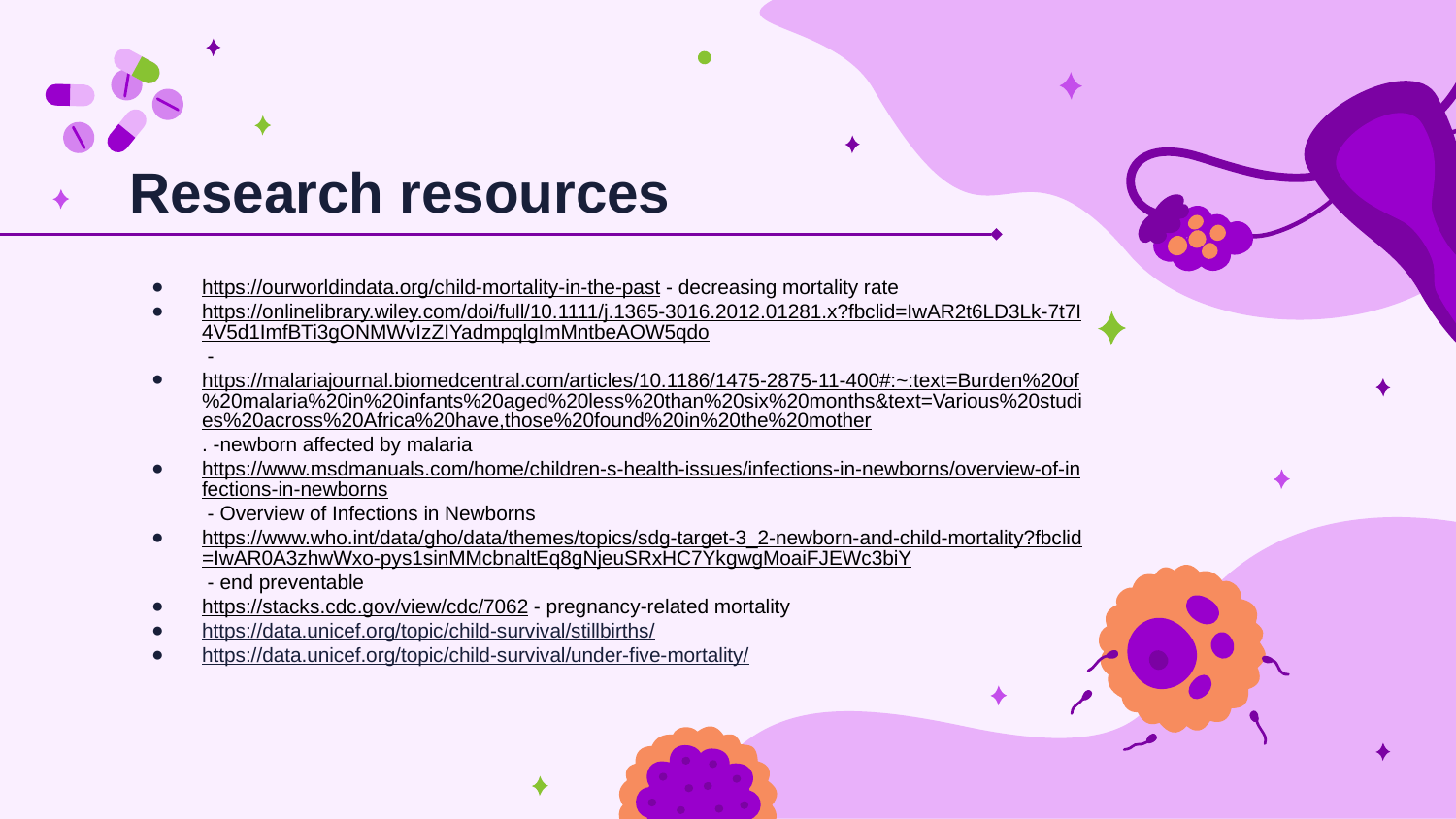

# Research resources
https://ourworldindata.org/child-mortality-in-the-past - decreasing mortality rate
https://onlinelibrary.wiley.com/doi/full/10.1111/j.1365-3016.2012.01281.x?fbclid=IwAR2t6LD3Lk-7t7I4V5d1ImfBTi3gONMWvIzZIYadmpqlgImMntbeAOW5qdo -
https://malariajournal.biomedcentral.com/articles/10.1186/1475-2875-11-400#:~:text=Burden%20of%20malaria%20in%20infants%20aged%20less%20than%20six%20months&text=Various%20studies%20across%20Africa%20have,those%20found%20in%20the%20mother. -newborn affected by malaria
https://www.msdmanuals.com/home/children-s-health-issues/infections-in-newborns/overview-of-infections-in-newborns - Overview of Infections in Newborns
https://www.who.int/data/gho/data/themes/topics/sdg-target-3_2-newborn-and-child-mortality?fbclid=IwAR0A3zhwWxo-pys1sinMMcbnaltEq8gNjeuSRxHC7YkgwgMoaiFJEWc3biY - end preventable
https://stacks.cdc.gov/view/cdc/7062 - pregnancy-related mortality
https://data.unicef.org/topic/child-survival/stillbirths/
https://data.unicef.org/topic/child-survival/under-five-mortality/